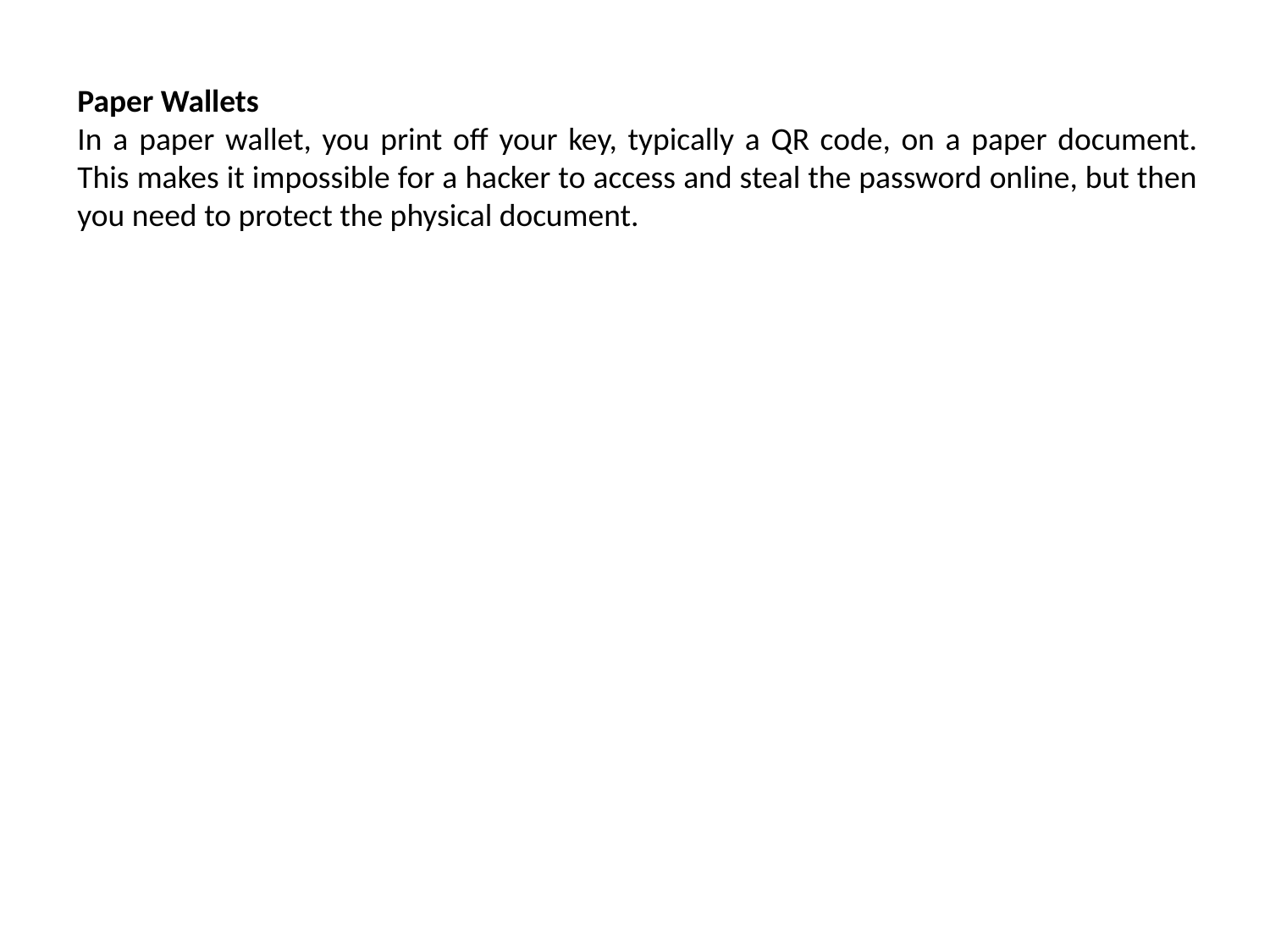

Paper Wallets
In a paper wallet, you print off your key, typically a QR code, on a paper document. This makes it impossible for a hacker to access and steal the password online, but then you need to protect the physical document.